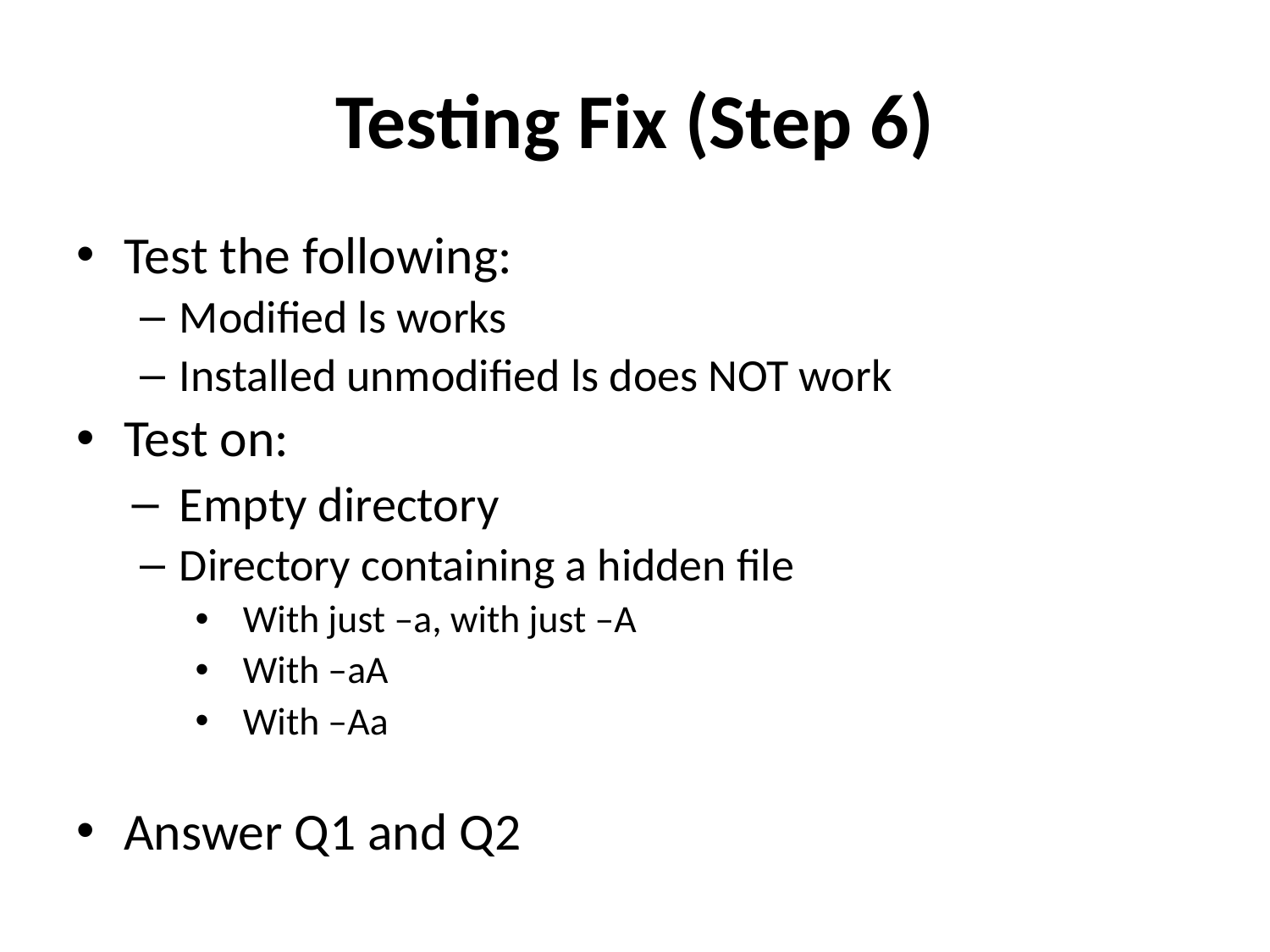

# Testing Fix (Step 6)
Test the following:
Modified ls works
Installed unmodified ls does NOT work
Test on:
Empty directory
Directory containing a hidden file
With just –a, with just –A
With –aA
With –Aa

Answer Q1 and Q2